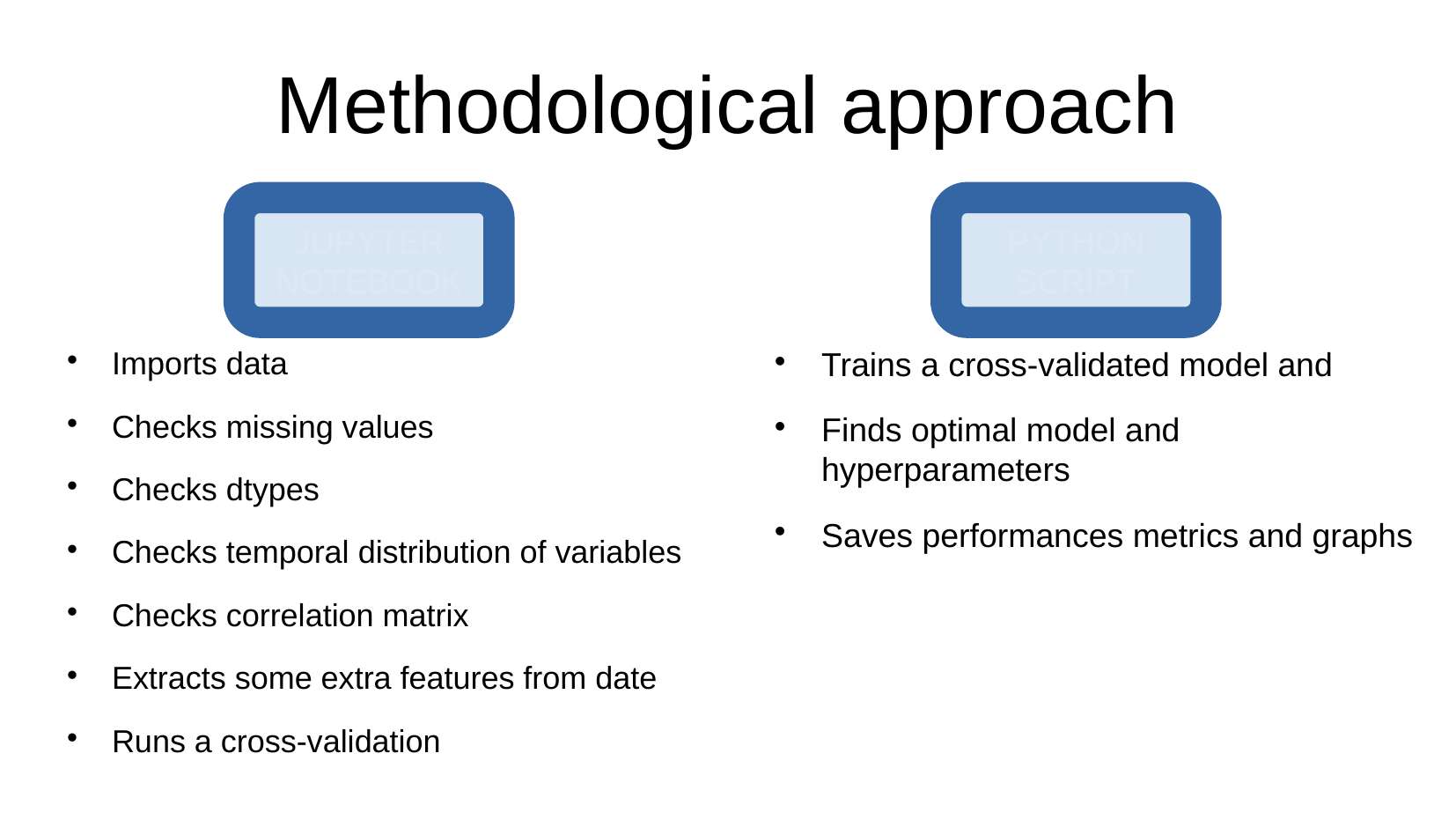

# Methodological approach
Jupyter Notebook
Python script
Imports data
Checks missing values
Checks dtypes
Checks temporal distribution of variables
Checks correlation matrix
Extracts some extra features from date
Runs a cross-validation

Trains a cross-validated model and
Finds optimal model and hyperparameters
Saves performances metrics and graphs